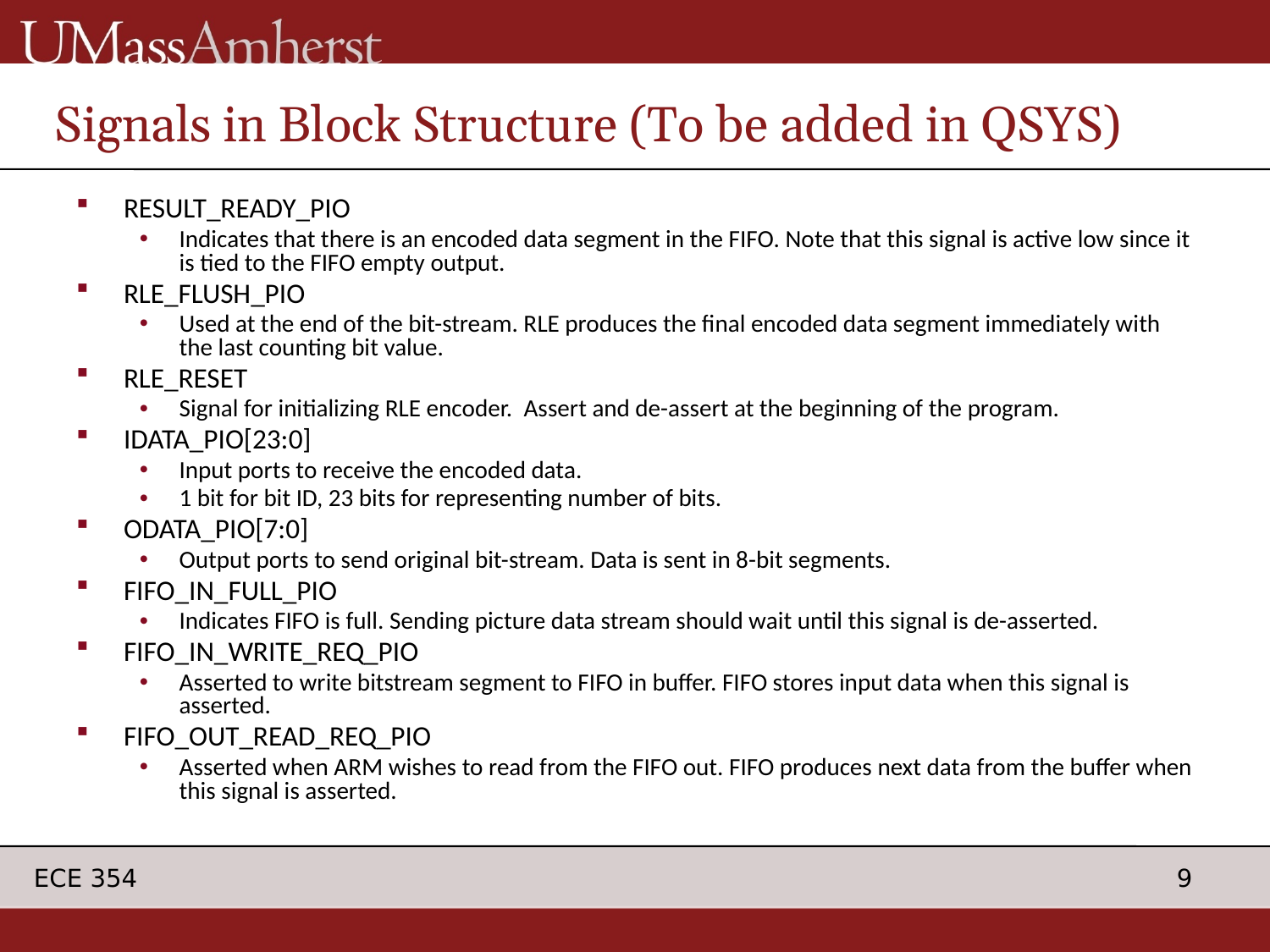

# Signals in Block Structure (To be added in QSYS)
RESULT_READY_PIO
Indicates that there is an encoded data segment in the FIFO. Note that this signal is active low since it is tied to the FIFO empty output.
RLE_FLUSH_PIO
Used at the end of the bit-stream. RLE produces the final encoded data segment immediately with the last counting bit value.
RLE_RESET
Signal for initializing RLE encoder.  Assert and de-assert at the beginning of the program.
IDATA_PIO[23:0]
Input ports to receive the encoded data.
1 bit for bit ID, 23 bits for representing number of bits.
ODATA_PIO[7:0]
Output ports to send original bit-stream. Data is sent in 8-bit segments.
FIFO_IN_FULL_PIO
Indicates FIFO is full. Sending picture data stream should wait until this signal is de-asserted.
FIFO_IN_WRITE_REQ_PIO
Asserted to write bitstream segment to FIFO in buffer. FIFO stores input data when this signal is asserted.
FIFO_OUT_READ_REQ_PIO
Asserted when ARM wishes to read from the FIFO out. FIFO produces next data from the buffer when this signal is asserted.